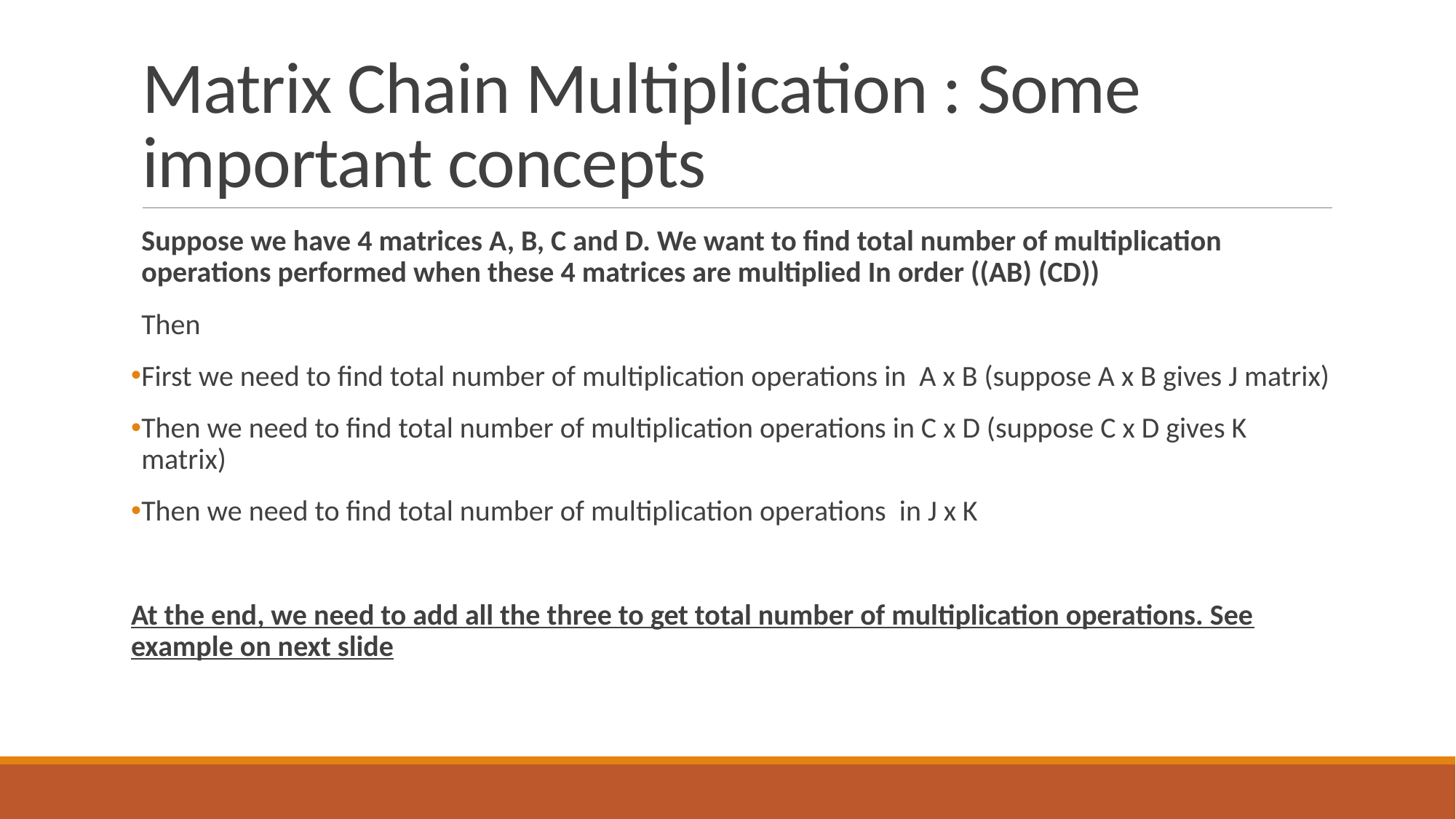

# Matrix Chain Multiplication : Some important concepts
Suppose we have 4 matrices A, B, C and D. We want to find total number of multiplication operations performed when these 4 matrices are multiplied In order ((AB) (CD))
Then
First we need to find total number of multiplication operations in  A x B (suppose A x B gives J matrix)
Then we need to find total number of multiplication operations in C x D (suppose C x D gives K matrix)
Then we need to find total number of multiplication operations  in J x K

At the end, we need to add all the three to get total number of multiplication operations. See example on next slide